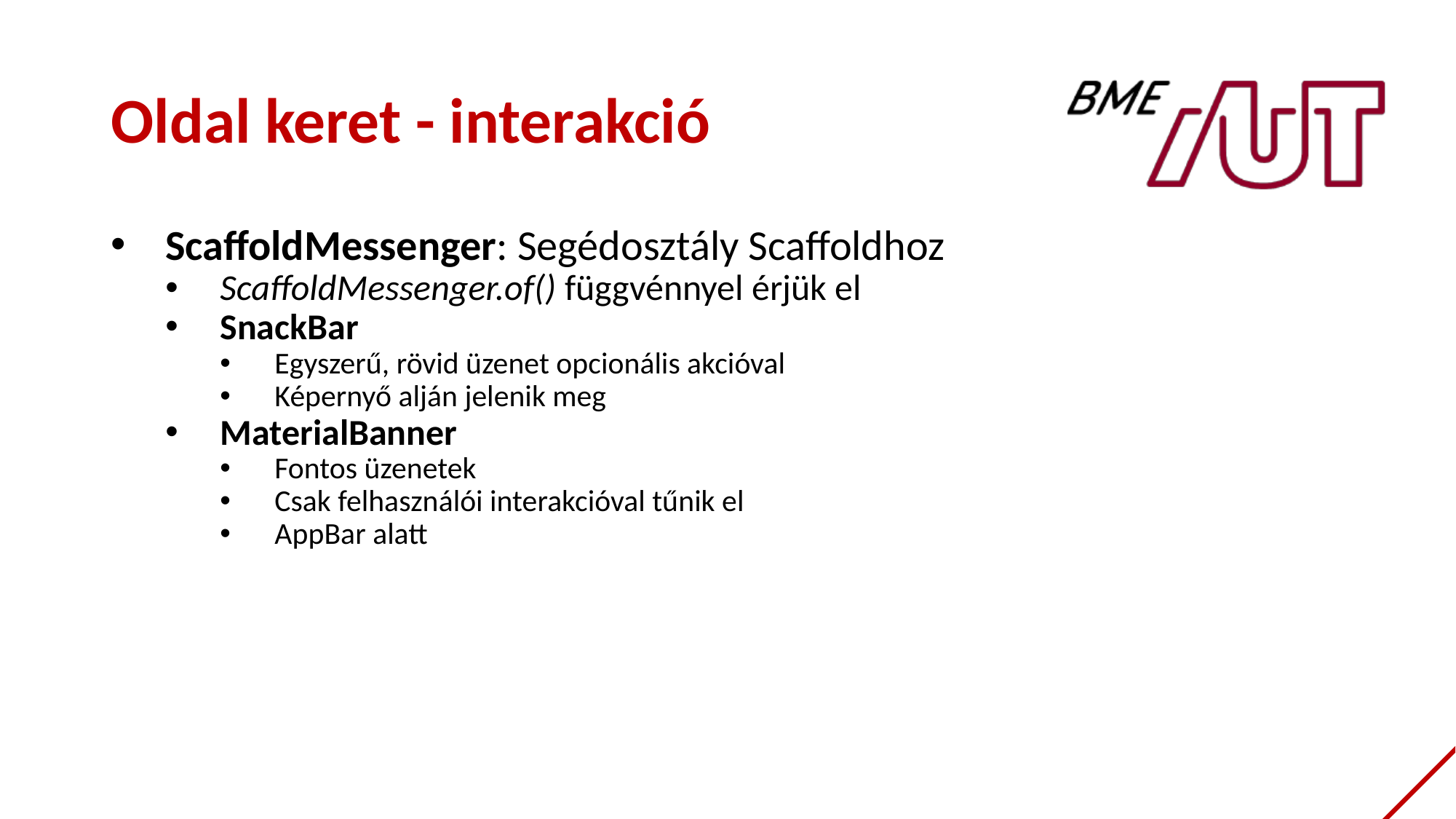

# Oldal keret - interakció
ScaffoldMessenger: Segédosztály Scaffoldhoz
ScaffoldMessenger.of() függvénnyel érjük el
SnackBar
Egyszerű, rövid üzenet opcionális akcióval
Képernyő alján jelenik meg
MaterialBanner
Fontos üzenetek
Csak felhasználói interakcióval tűnik el
AppBar alatt